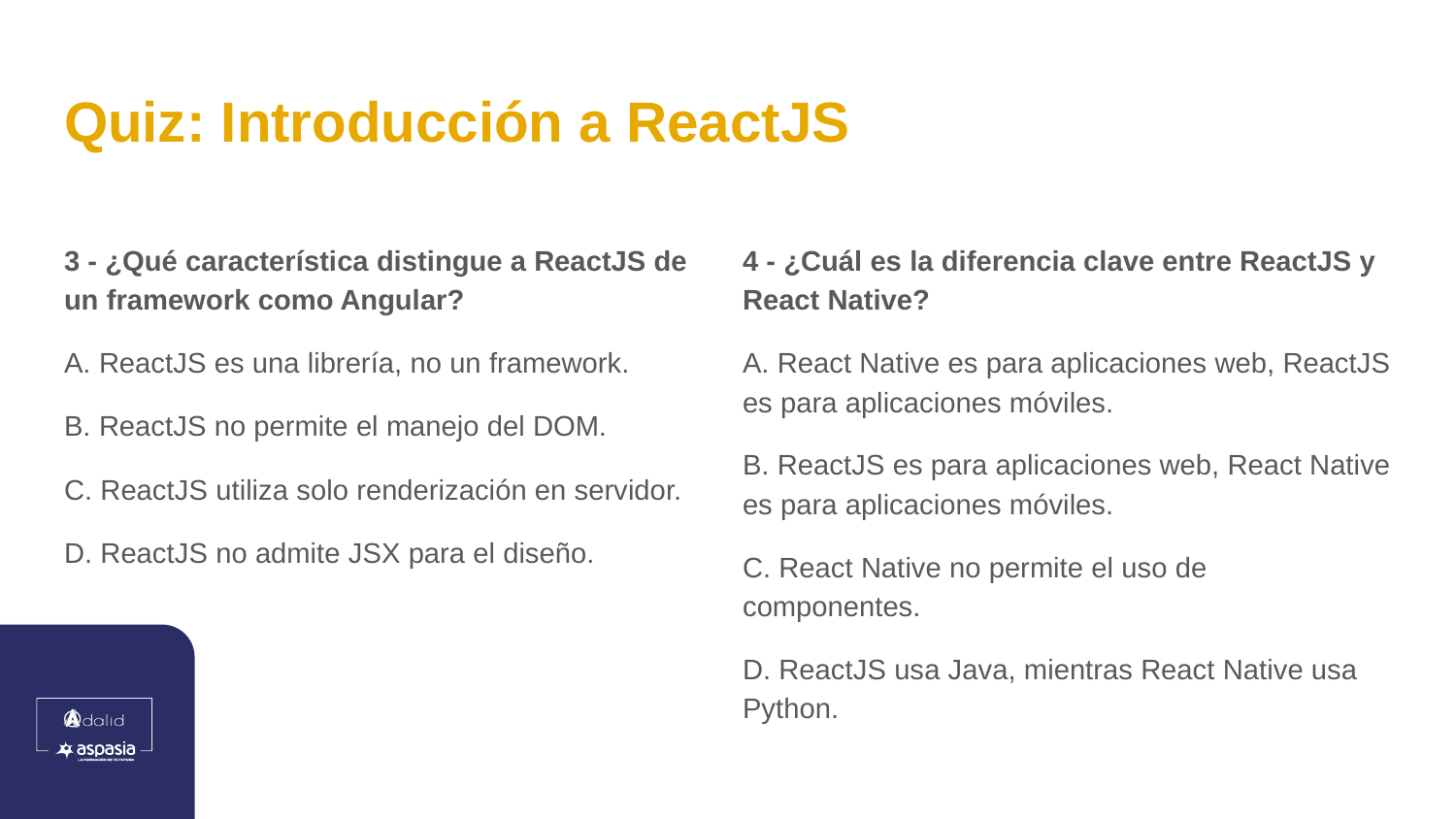

# Quiz: Introducción a ReactJS

3 - ¿Qué característica distingue a ReactJS de un framework como Angular?
A. ReactJS es una librería, no un framework.
B. ReactJS no permite el manejo del DOM.
C. ReactJS utiliza solo renderización en servidor.
D. ReactJS no admite JSX para el diseño.
4 - ¿Cuál es la diferencia clave entre ReactJS y React Native?
A. React Native es para aplicaciones web, ReactJS es para aplicaciones móviles.
B. ReactJS es para aplicaciones web, React Native es para aplicaciones móviles.
C. React Native no permite el uso de componentes.
D. ReactJS usa Java, mientras React Native usa Python.